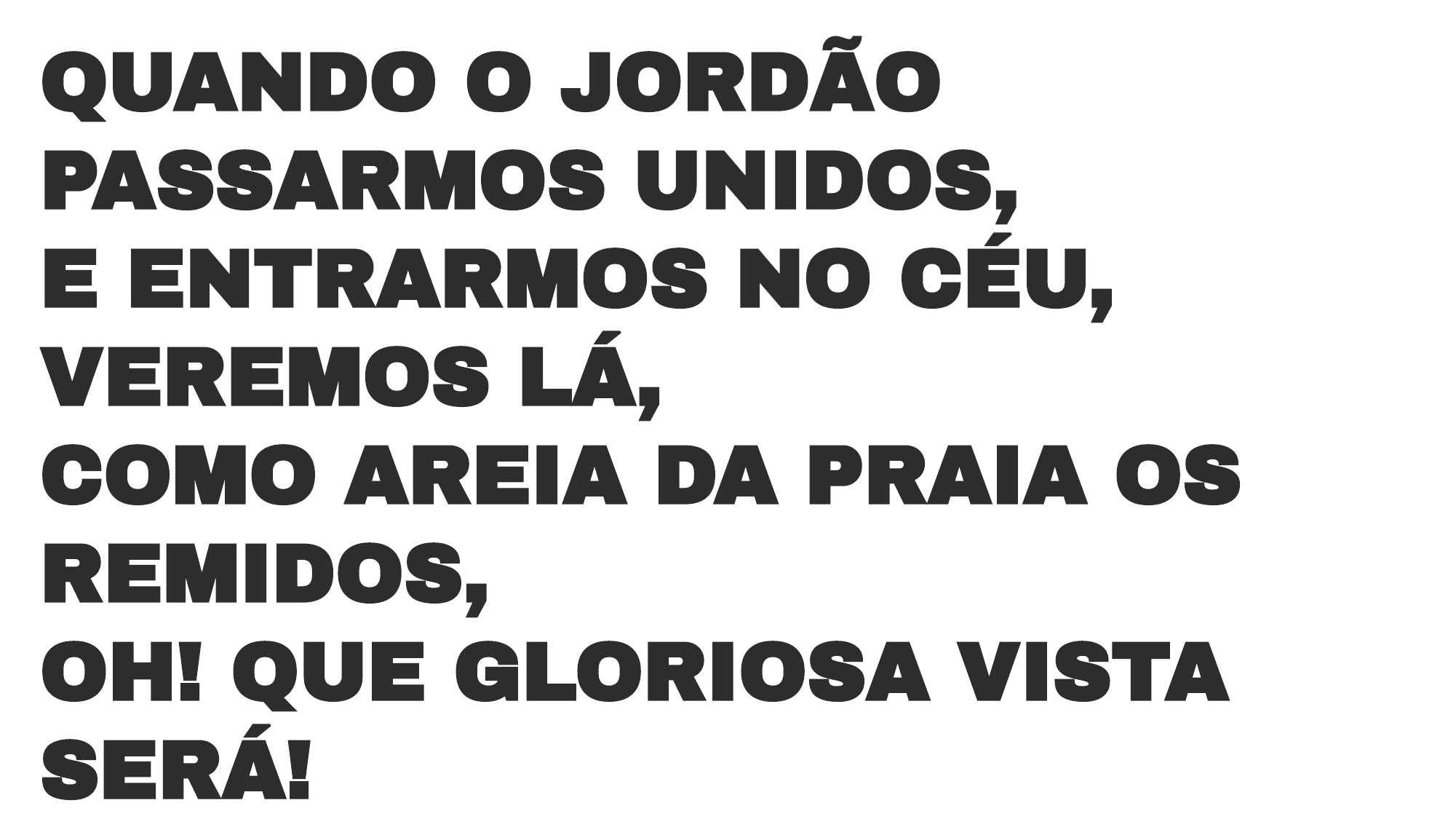

QUANDO O JORDÃO PASSARMOS UNIDOS,
E ENTRARMOS NO CÉU, VEREMOS LÁ,
COMO AREIA DA PRAIA OS REMIDOS,
OH! QUE GLORIOSA VISTA SERÁ!